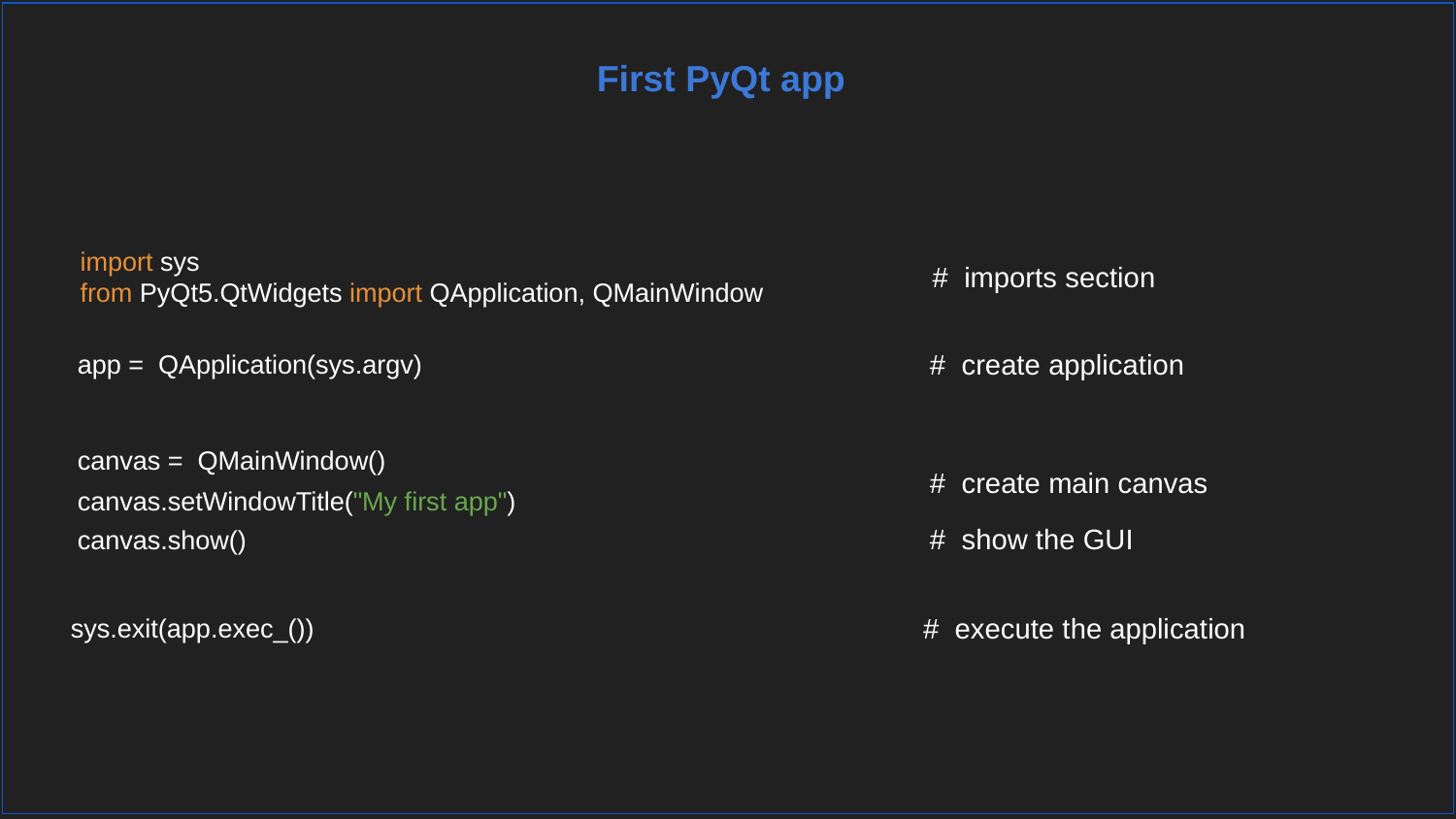

First PyQt app
import sys
from PyQt5.QtWidgets import QApplication, QMainWindow
#  imports section
#  create application
app =  QApplication(sys.argv)
canvas =  QMainWindow()
#  create main canvas
canvas.setWindowTitle("My first app")
#  show the GUI
canvas.show()
#  execute the application
sys.exit(app.exec_())